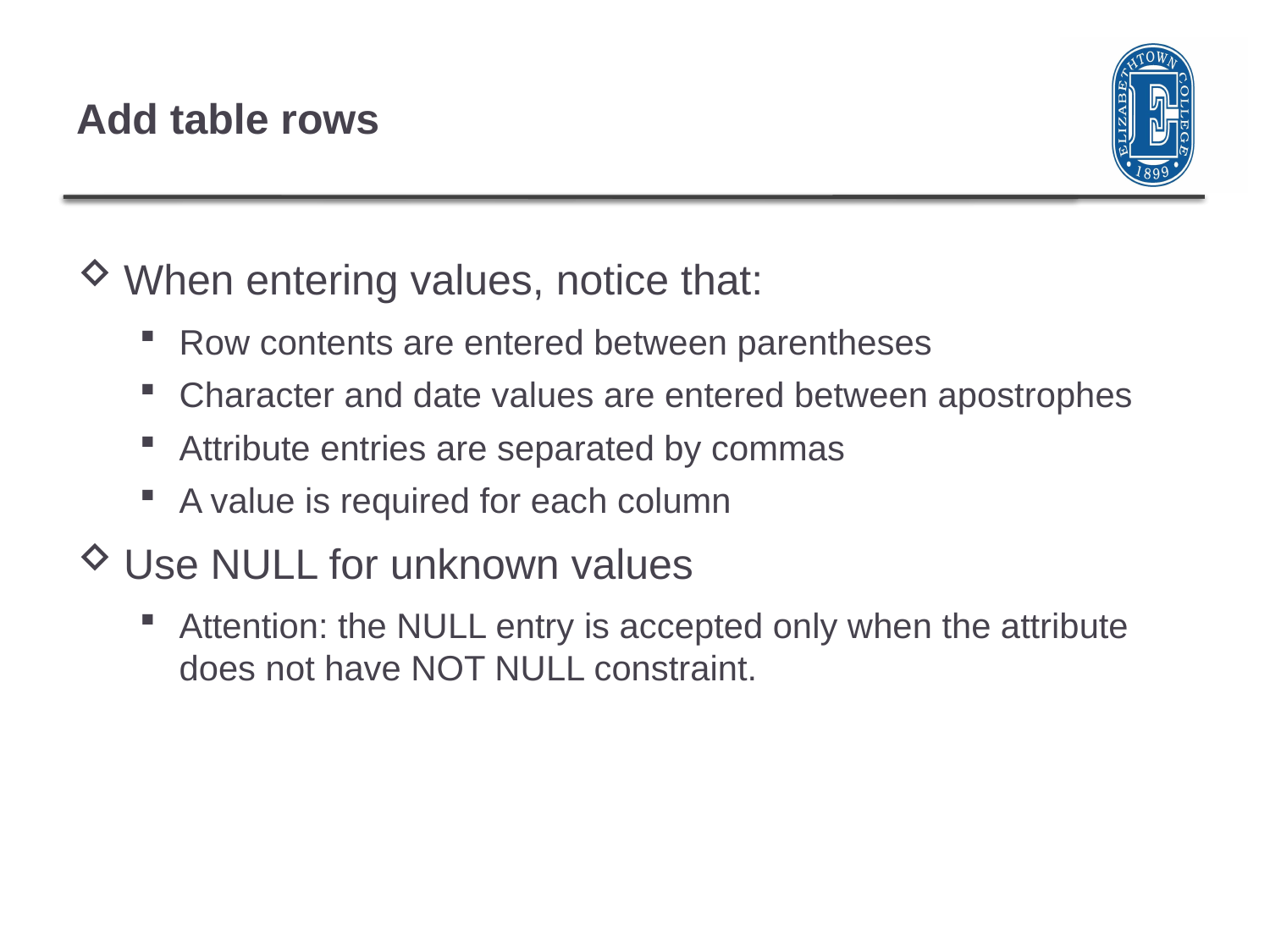

# Add table rows
When entering values, notice that:
Row contents are entered between parentheses
Character and date values are entered between apostrophes
Attribute entries are separated by commas
A value is required for each column
Use NULL for unknown values
Attention: the NULL entry is accepted only when the attribute does not have NOT NULL constraint.